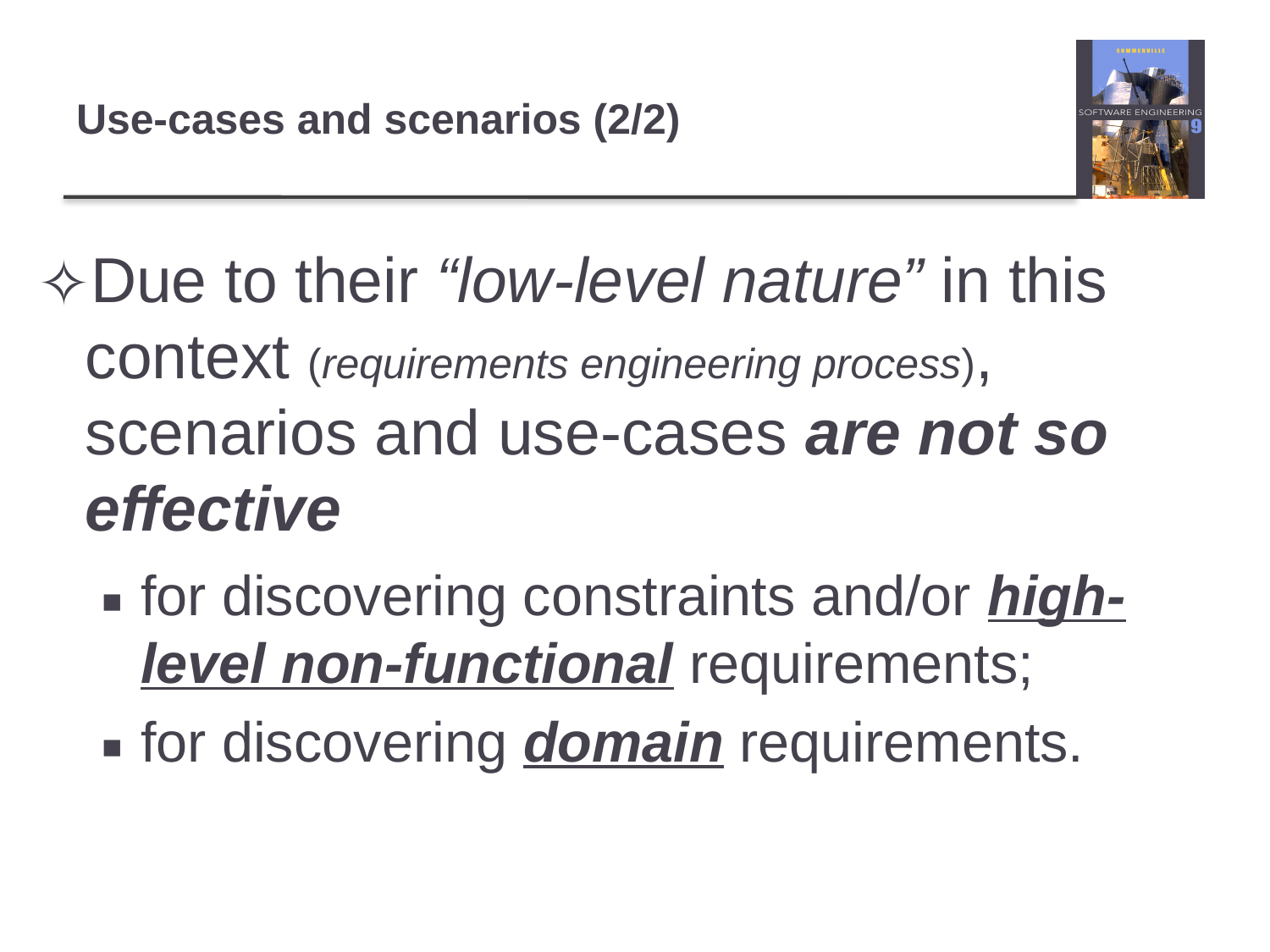

# Use-cases and scenarios (2/2)
Due to their “low-level nature” in this context (requirements engineering process),  scenarios and use-cases are not so effective
for discovering constraints and/or high-level non-functional requirements;
for discovering domain requirements.